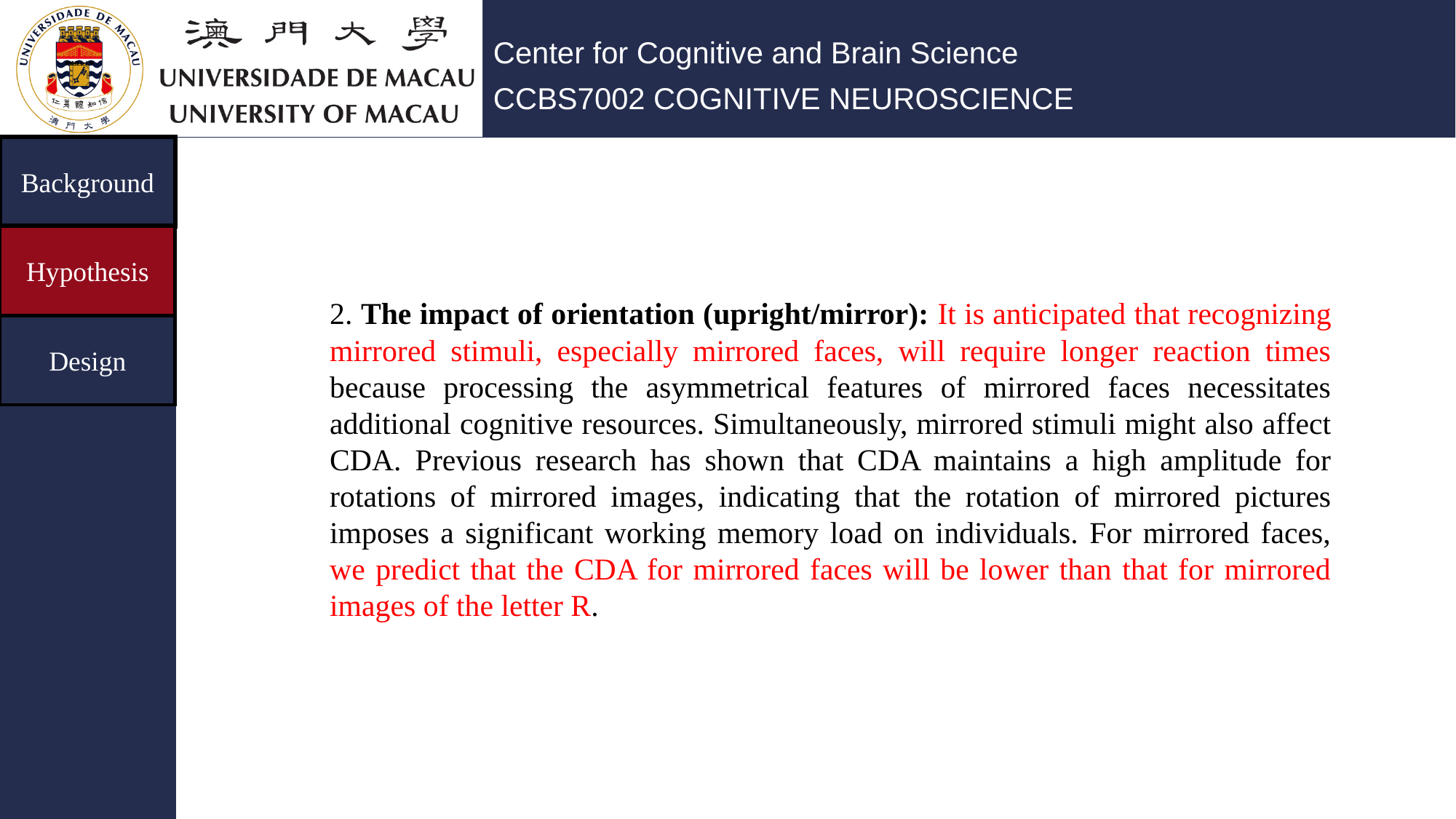

2. The impact of orientation (upright/mirror): It is anticipated that recognizing mirrored stimuli, especially mirrored faces, will require longer reaction times because processing the asymmetrical features of mirrored faces necessitates additional cognitive resources. Simultaneously, mirrored stimuli might also affect CDA. Previous research has shown that CDA maintains a high amplitude for rotations of mirrored images, indicating that the rotation of mirrored pictures imposes a significant working memory load on individuals. For mirrored faces, we predict that the CDA for mirrored faces will be lower than that for mirrored images of the letter R.